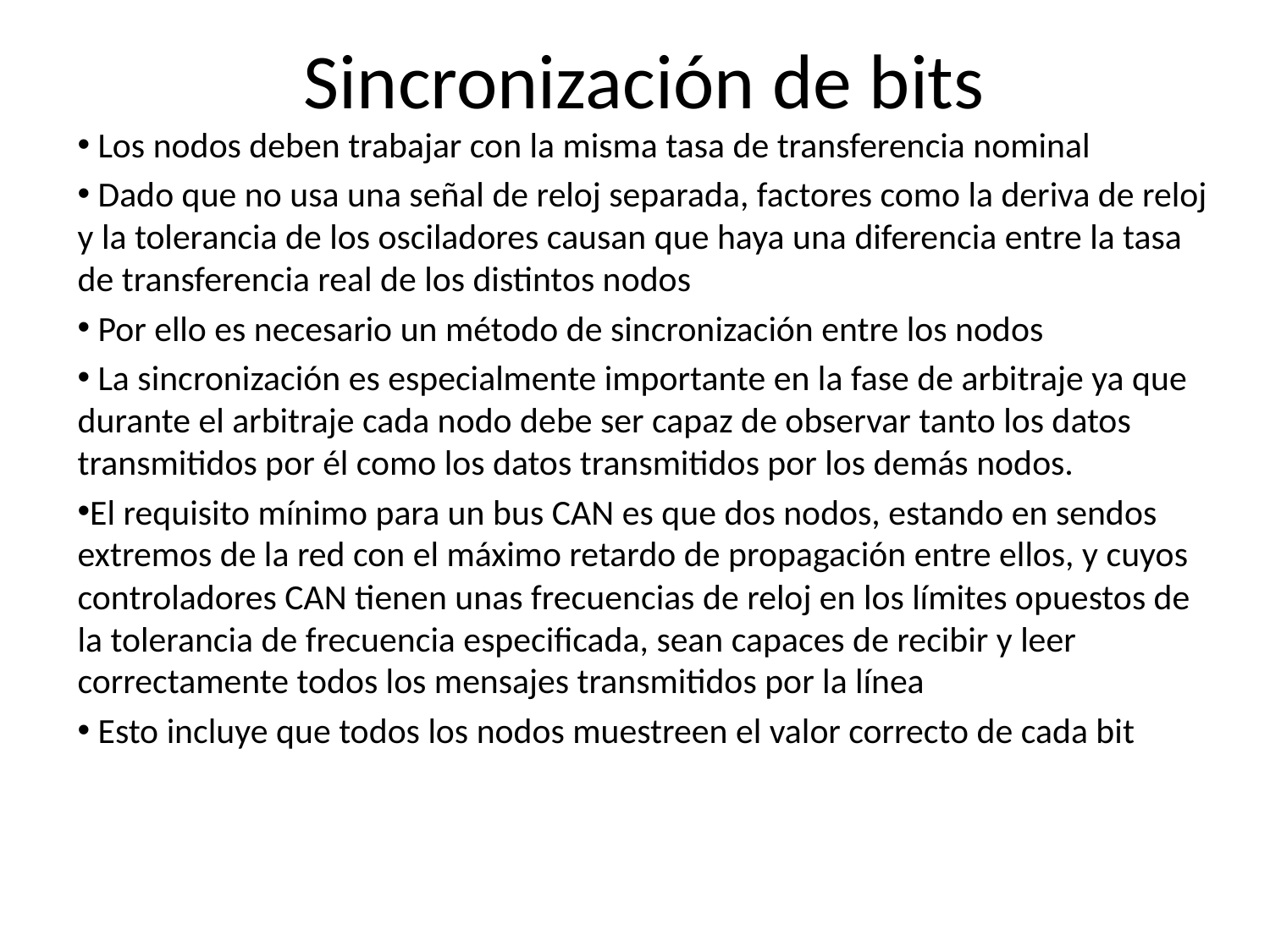

# Sincronización de bits
 Los nodos deben trabajar con la misma tasa de transferencia nominal
 Dado que no usa una señal de reloj separada, factores como la deriva de reloj y la tolerancia de los osciladores causan que haya una diferencia entre la tasa de transferencia real de los distintos nodos
 Por ello es necesario un método de sincronización entre los nodos
 La sincronización es especialmente importante en la fase de arbitraje ya que durante el arbitraje cada nodo debe ser capaz de observar tanto los datos transmitidos por él como los datos transmitidos por los demás nodos.
El requisito mínimo para un bus CAN es que dos nodos, estando en sendos extremos de la red con el máximo retardo de propagación entre ellos, y cuyos controladores CAN tienen unas frecuencias de reloj en los límites opuestos de la tolerancia de frecuencia especificada, sean capaces de recibir y leer correctamente todos los mensajes transmitidos por la línea
 Esto incluye que todos los nodos muestreen el valor correcto de cada bit